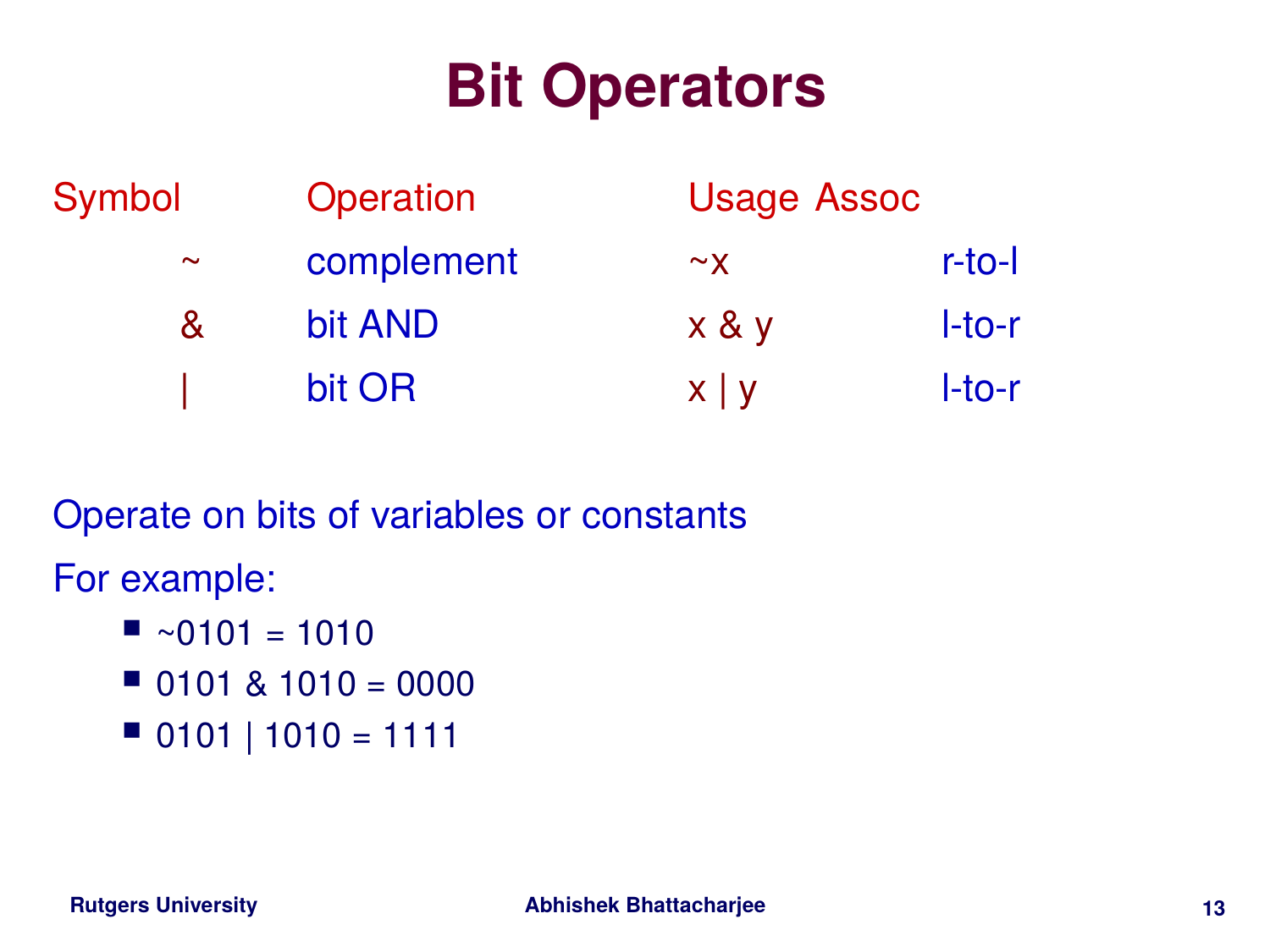

# Bit Operators
Symbol	Operation		Usage	Assoc
	~	complement		~x		r-to-l
	&	bit AND		x & y		l-to-r
	|	bit OR			x | y		l-to-r

Operate on bits of variables or constants
For example:
~0101 = 1010
0101 & 1010 = 0000
0101 | 1010 = 1111